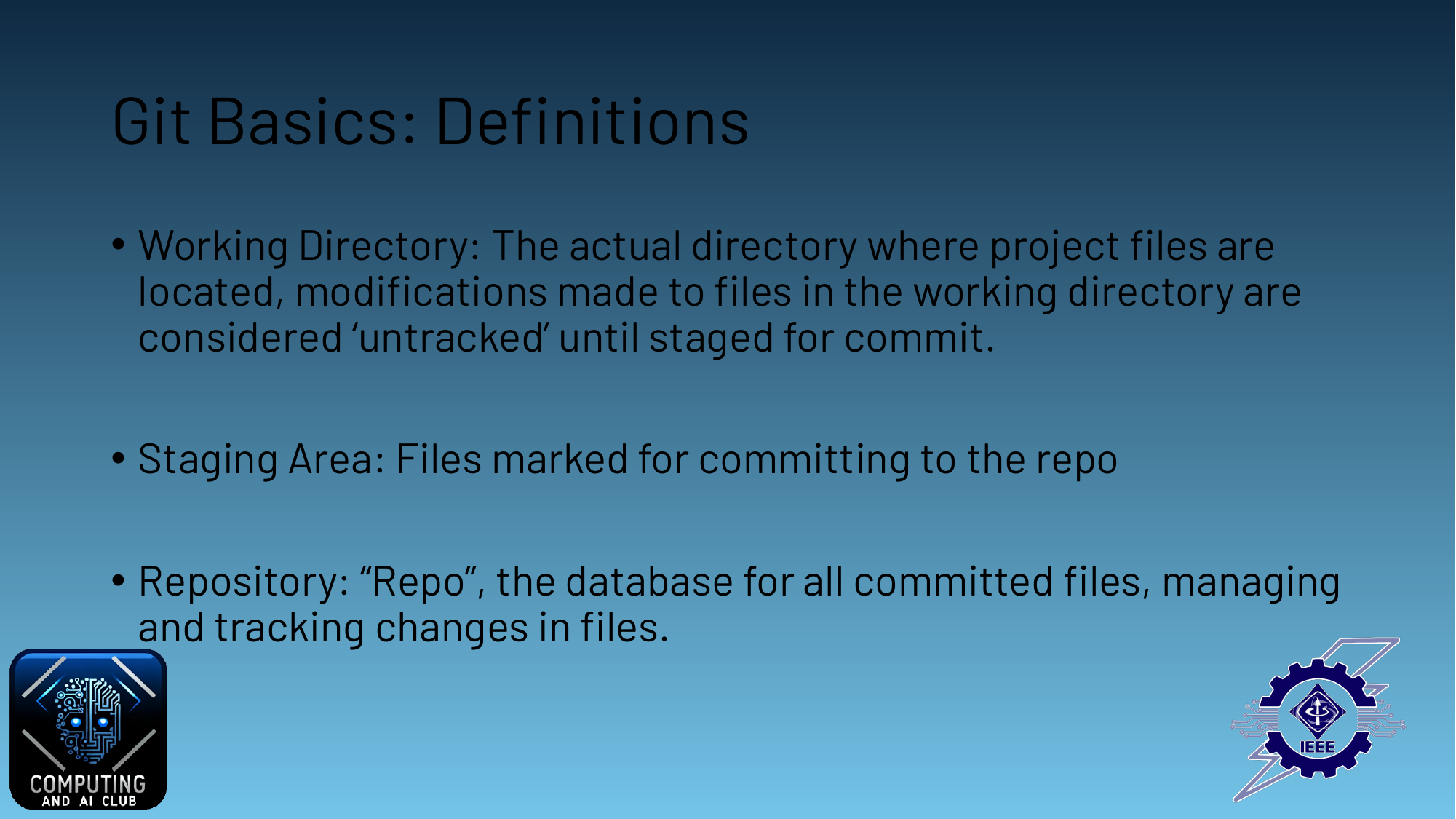

# Git Basics: Definitions
Working Directory: The actual directory where project files are located, modifications made to files in the working directory are considered ‘untracked’ until staged for commit.

Staging Area: Files marked for committing to the repo

Repository: “Repo”, the database for all committed files, managing and tracking changes in files.